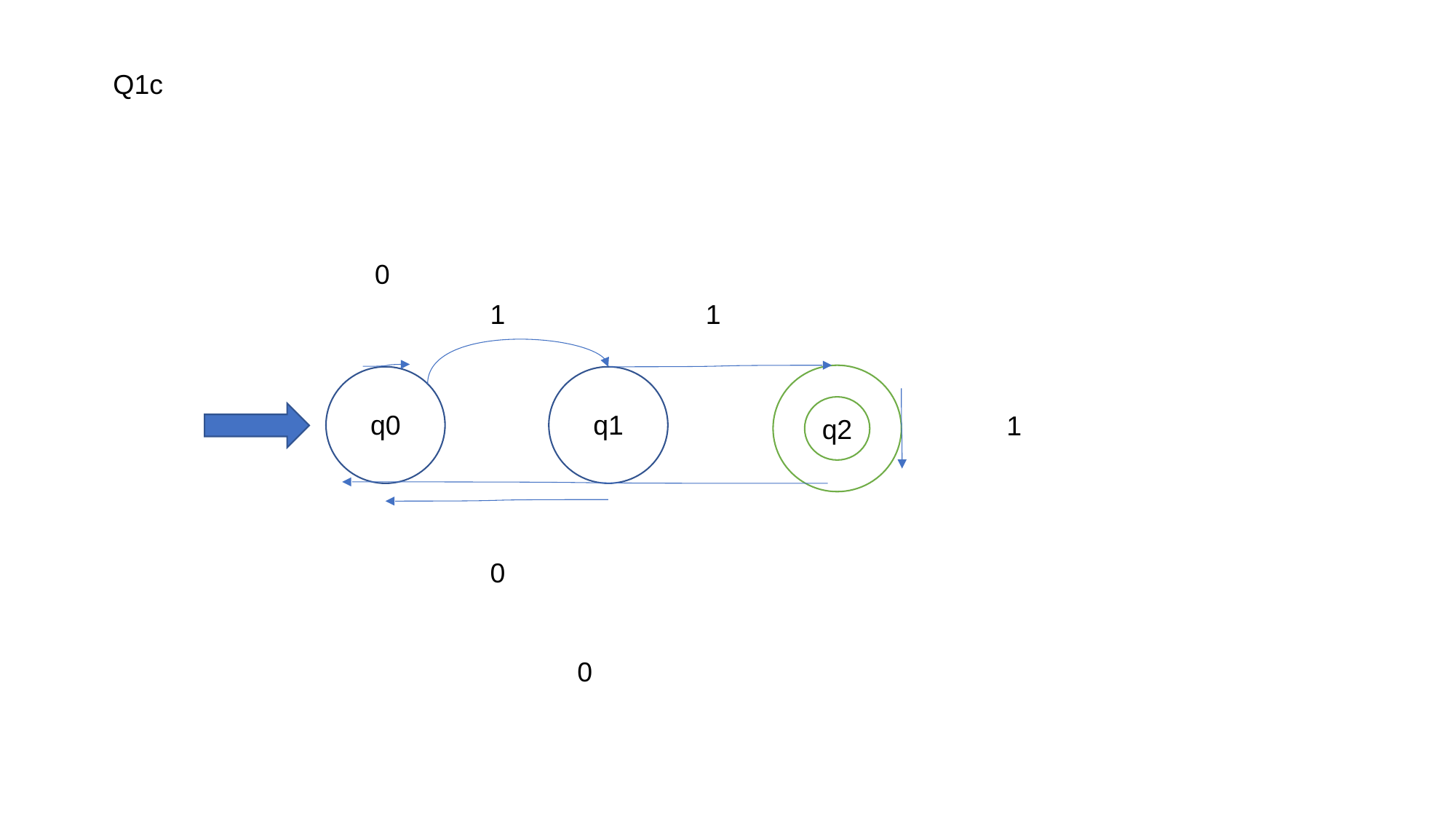

Q1c
0
1
1

q2

q0

q1

1
0
0